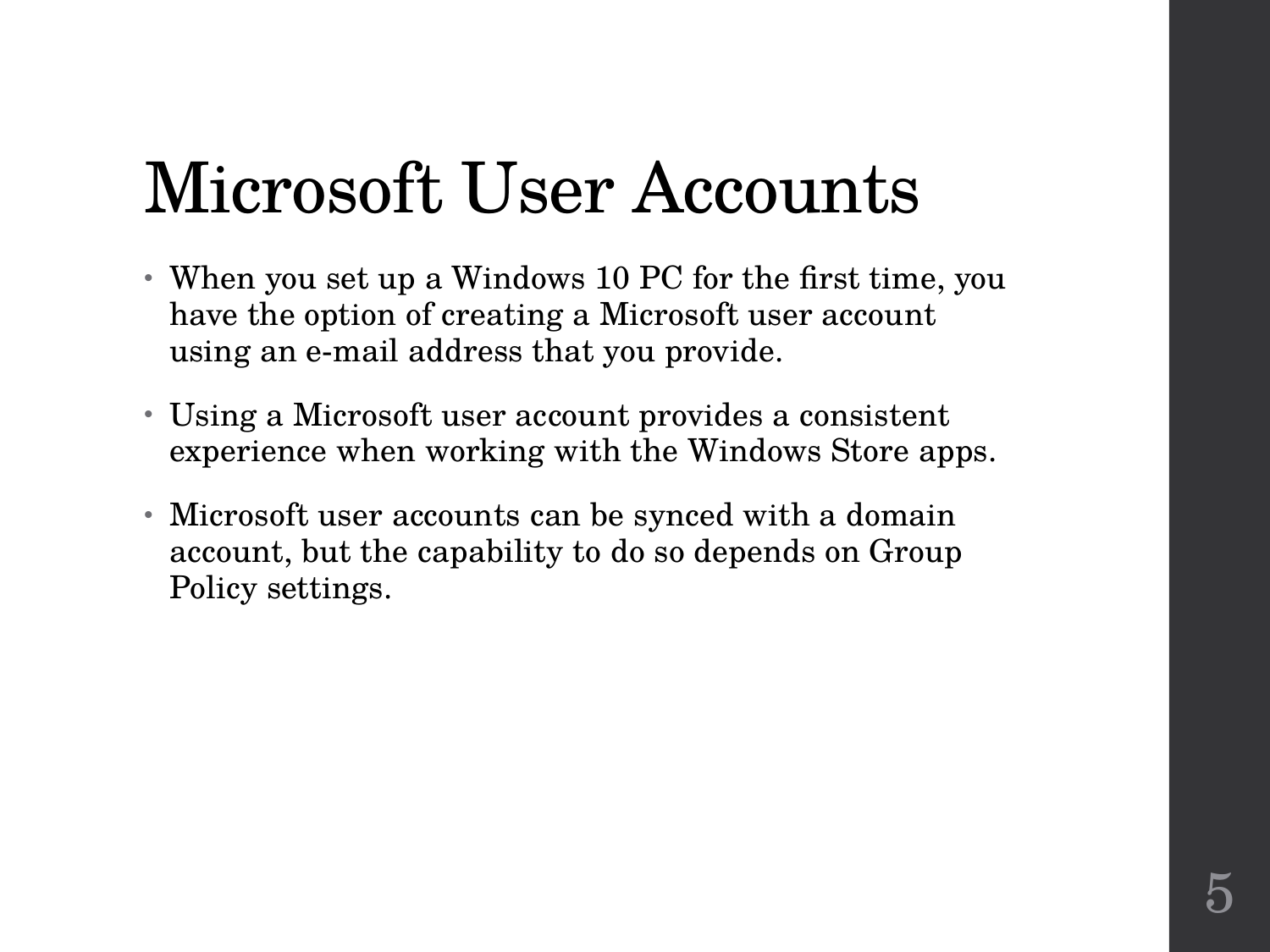

# Microsoft User Accounts
When you set up a Windows 10 PC for the first time, you have the option of creating a Microsoft user account using an e-mail address that you provide.
Using a Microsoft user account provides a consistent experience when working with the Windows Store apps.
Microsoft user accounts can be synced with a domain account, but the capability to do so depends on Group Policy settings.
5